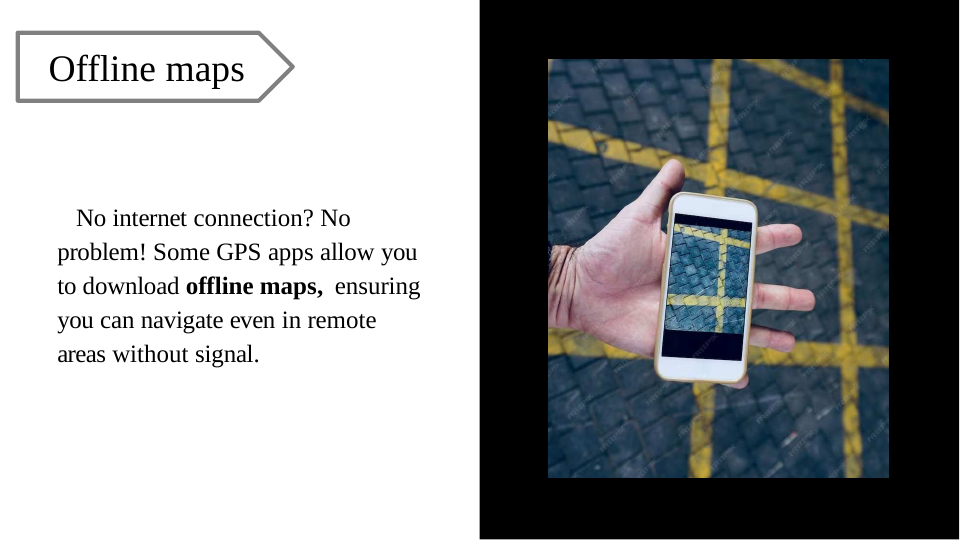

Offline maps
#
   No internet connection? No problem! Some GPS apps allow you to download offline maps,  ensuring you can navigate even in remote areas without signal.